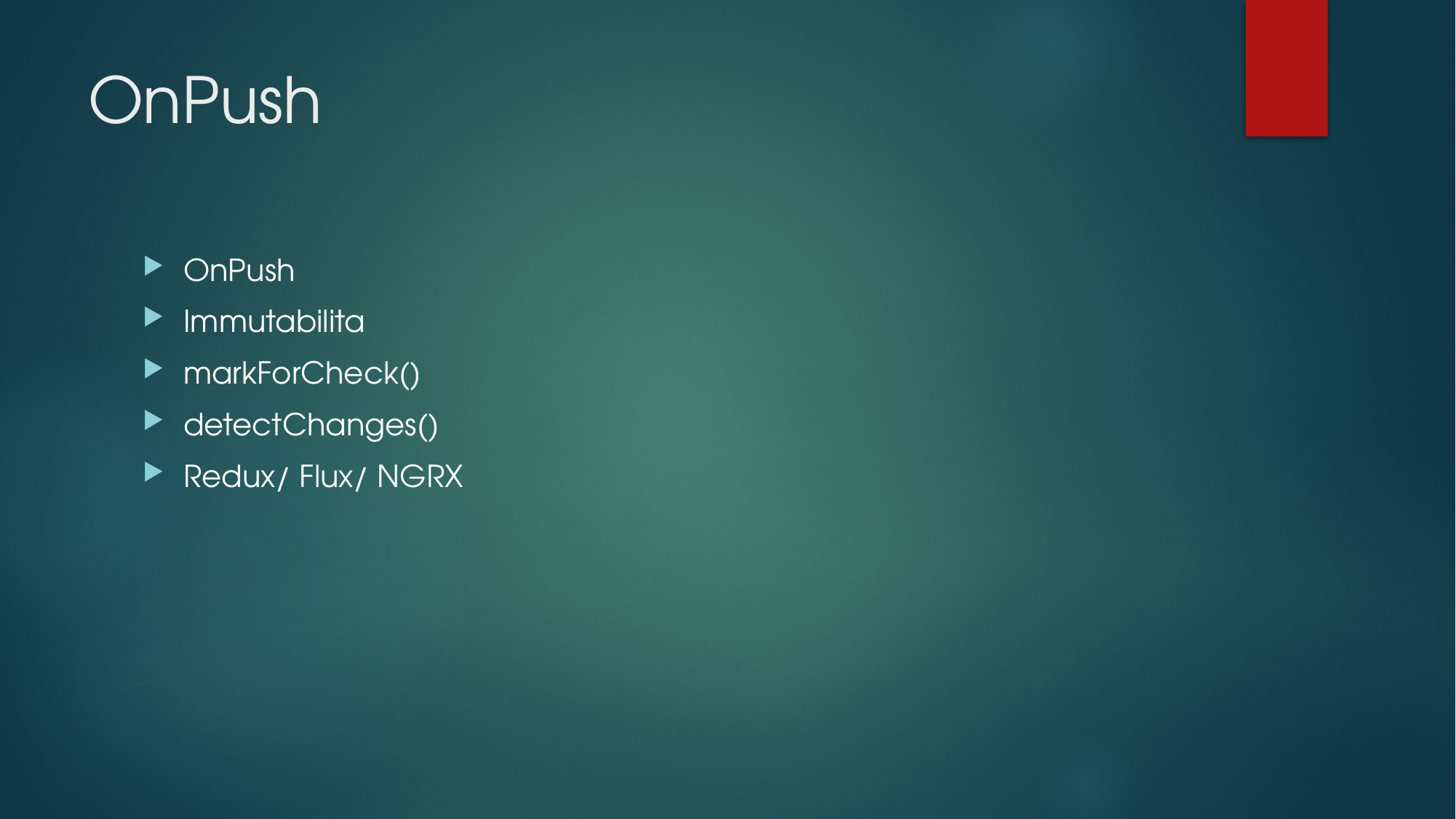

# OnPush
OnPush
Immutabilita
markForCheck()
detectChanges()
Redux/ Flux/ NGRX